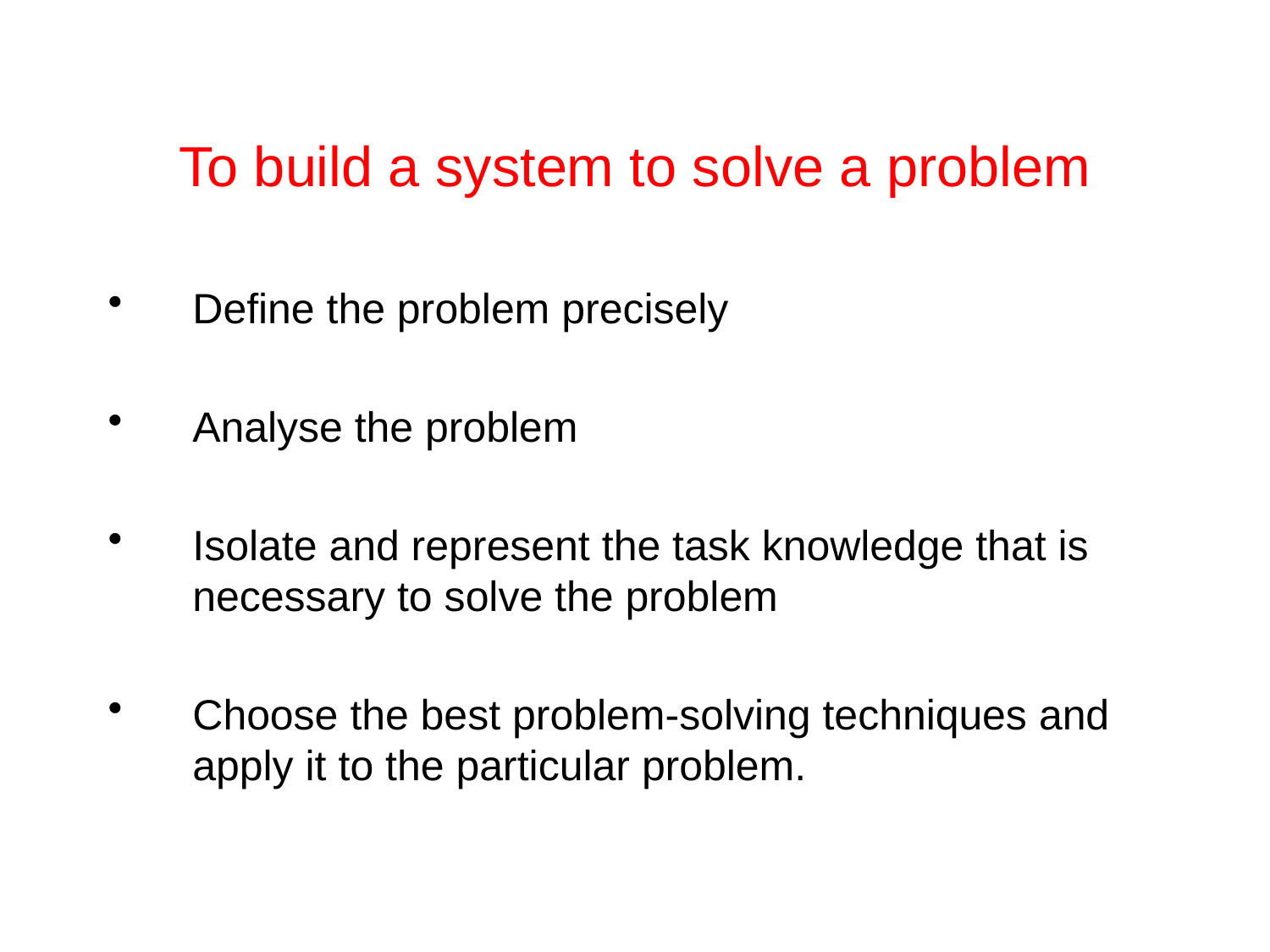

To build a system to solve a problem
Define the problem precisely

Analyse the problem

Isolate and represent the task knowledge that is necessary to solve the problem

Choose the best problem-solving techniques and apply it to the particular problem.